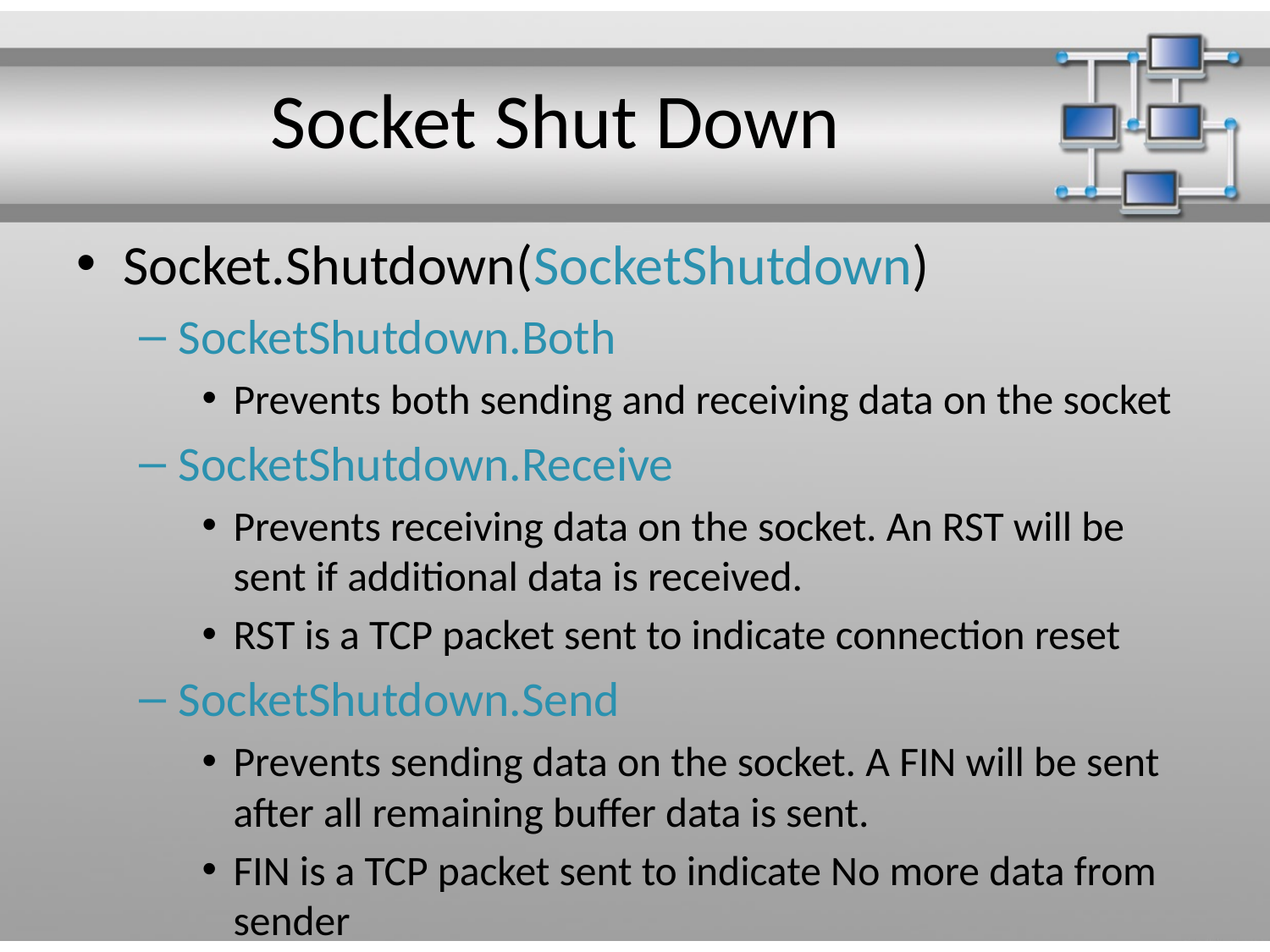

# Socket Shut Down
Socket.Shutdown(SocketShutdown)
SocketShutdown.Both
Prevents both sending and receiving data on the socket
SocketShutdown.Receive
Prevents receiving data on the socket. An RST will be sent if additional data is received.
RST is a TCP packet sent to indicate connection reset
SocketShutdown.Send
Prevents sending data on the socket. A FIN will be sent after all remaining buffer data is sent.
FIN is a TCP packet sent to indicate No more data from sender